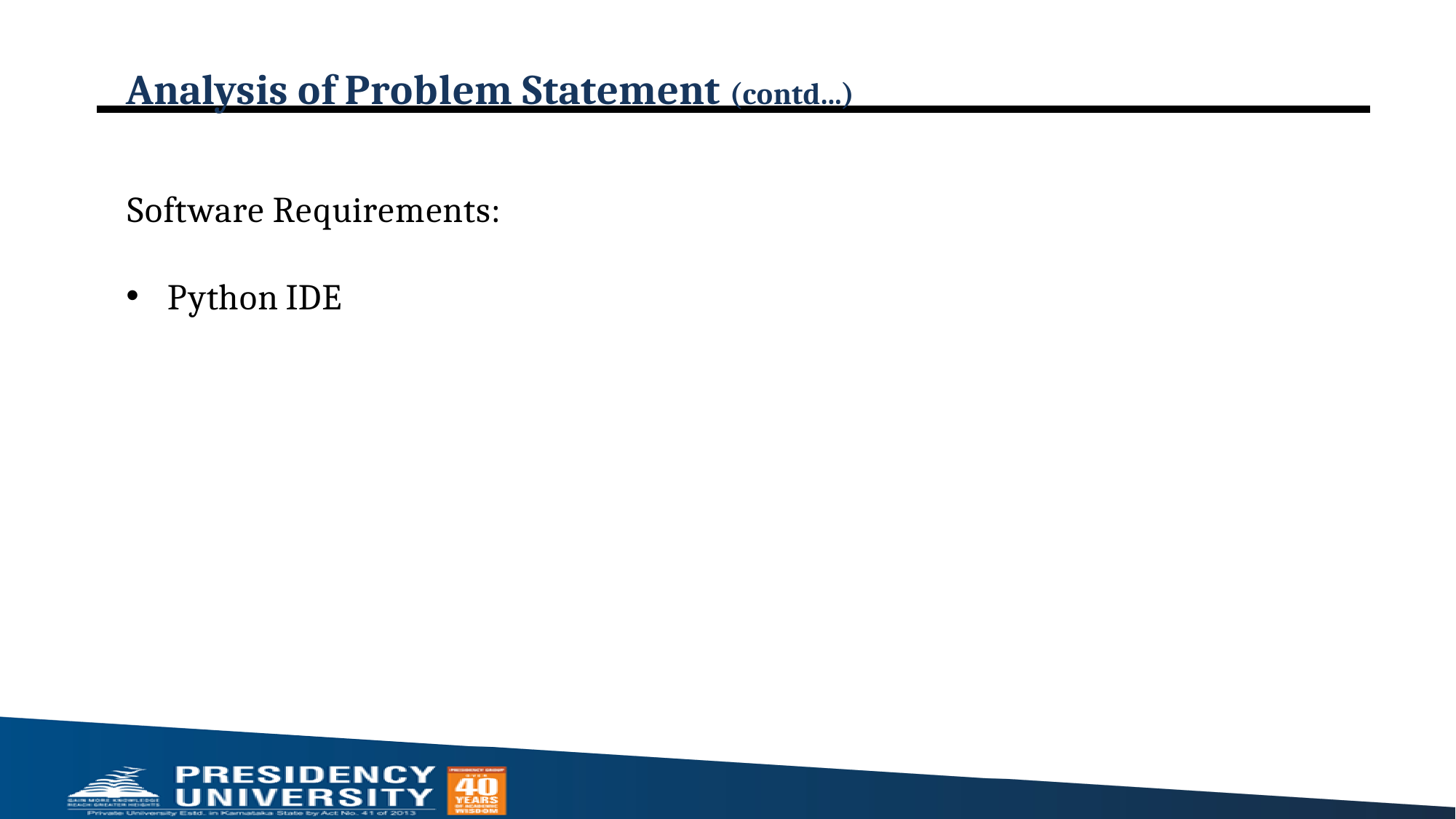

# Analysis of Problem Statement (contd...)
Software Requirements:
Python IDE